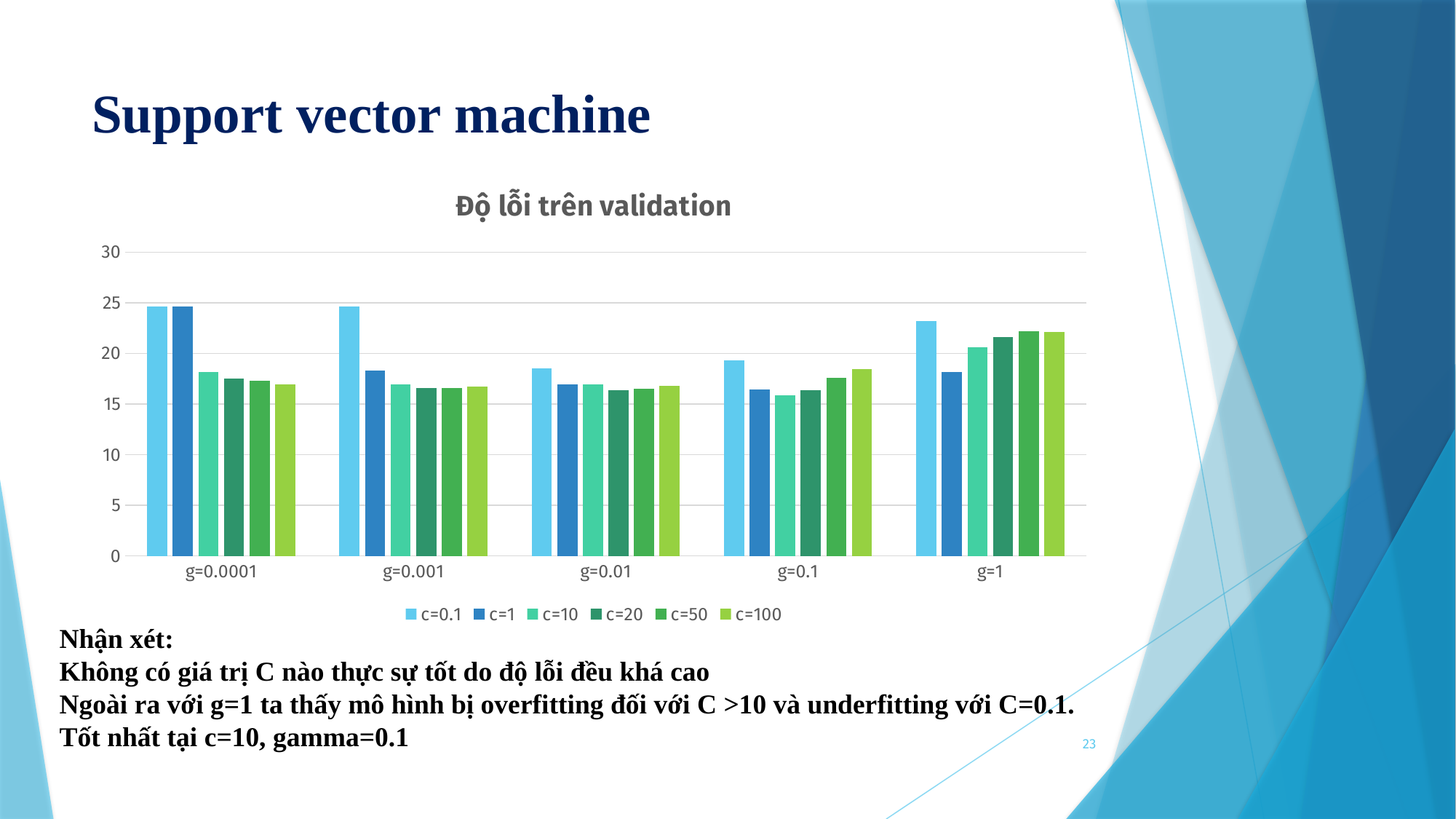

# Support vector machine

### Chart: Độ lỗi trên validation

| Category | c=0.1 | c=1 | c=10 | c=20 | c=50 | c=100 |
|---|---|---|---|---|---|---|
| g=0.0001 | 24.608355 | 24.608355 | 18.146214 | 17.493473 | 17.29765 | 16.971279 |
| g=0.001 | 24.608355 | 18.276762 | 16.906005 | 16.579634 | 16.579634 | 16.710183 |
| g=0.01 | 18.537859 | 16.971279 | 16.971279 | 16.383812 | 16.51436 | 16.775457 |
| g=0.1 | 19.321149 | 16.449086 | 15.861619 | 16.383812 | 17.624021 | 18.472585 |
| g=1 | 23.172324 | 18.146214 | 20.626632 | 21.605744 | 22.193211 | 22.127937 |
Nhận xét:
Không có giá trị C nào thực sự tốt do độ lỗi đều khá cao
Ngoài ra với g=1 ta thấy mô hình bị overfitting đối với C >10 và underfitting với C=0.1.
Tốt nhất tại c=10, gamma=0.1

23